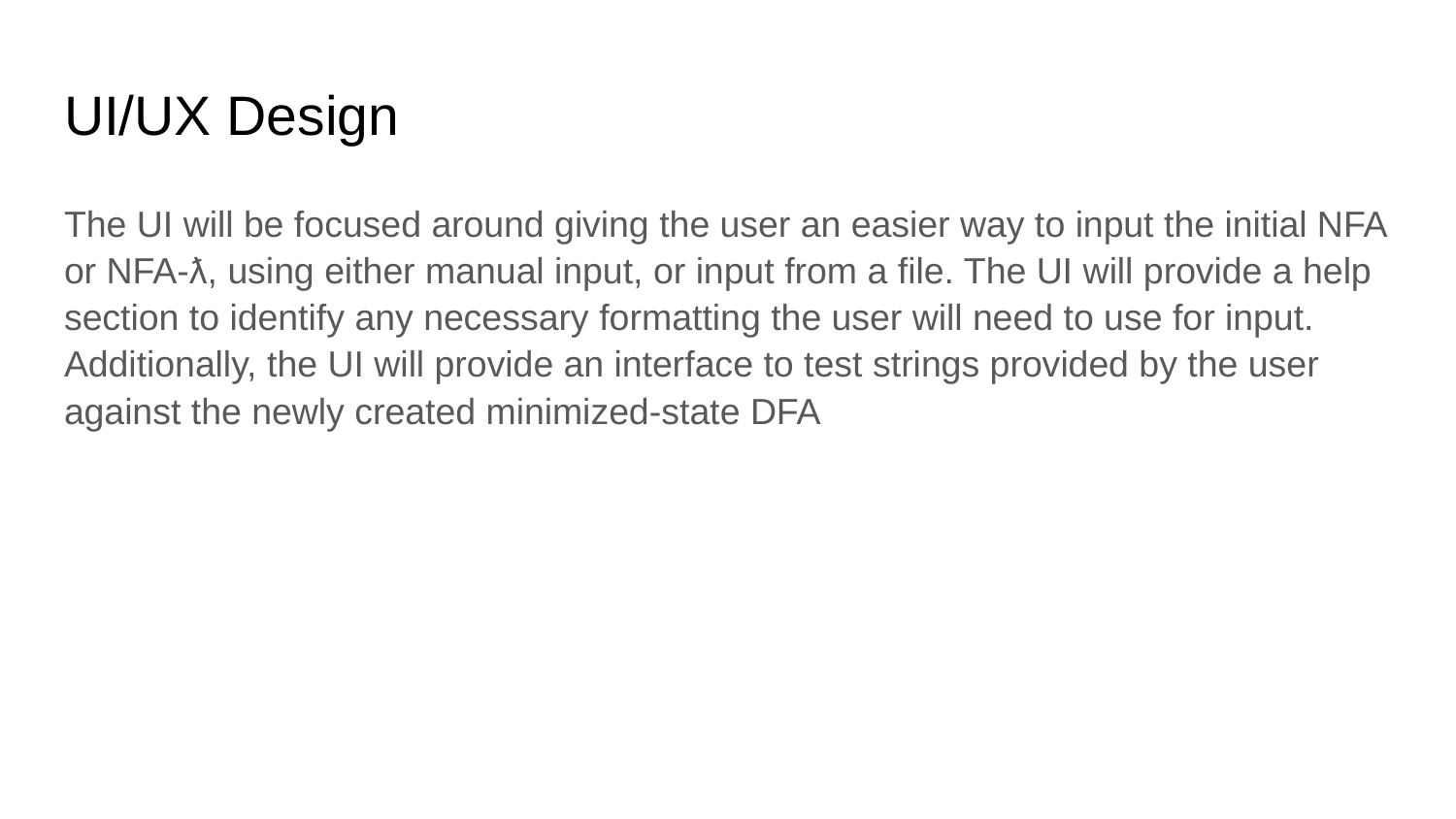

# UI/UX Design
The UI will be focused around giving the user an easier way to input the initial NFA or NFA-ƛ, using either manual input, or input from a file. The UI will provide a help section to identify any necessary formatting the user will need to use for input. Additionally, the UI will provide an interface to test strings provided by the user against the newly created minimized-state DFA